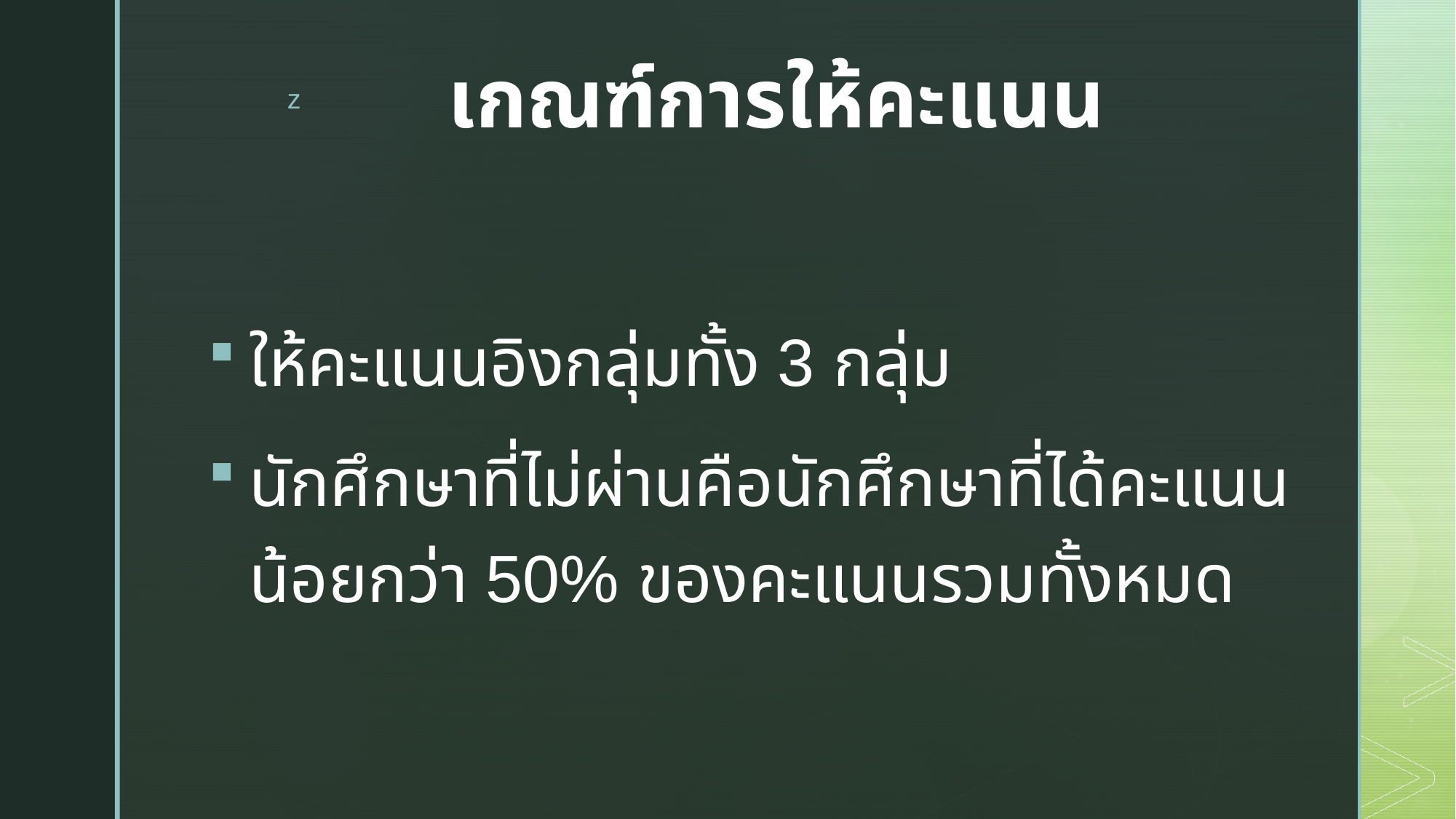

# เกณฑ์การให้คะแนน
ให้คะแนนอิงกลุ่มทั้ง 3 กลุ่ม
นักศึกษาที่ไม่ผ่านคือนักศึกษาที่ได้คะแนนน้อยกว่า 50% ของคะแนนรวมทั้งหมด